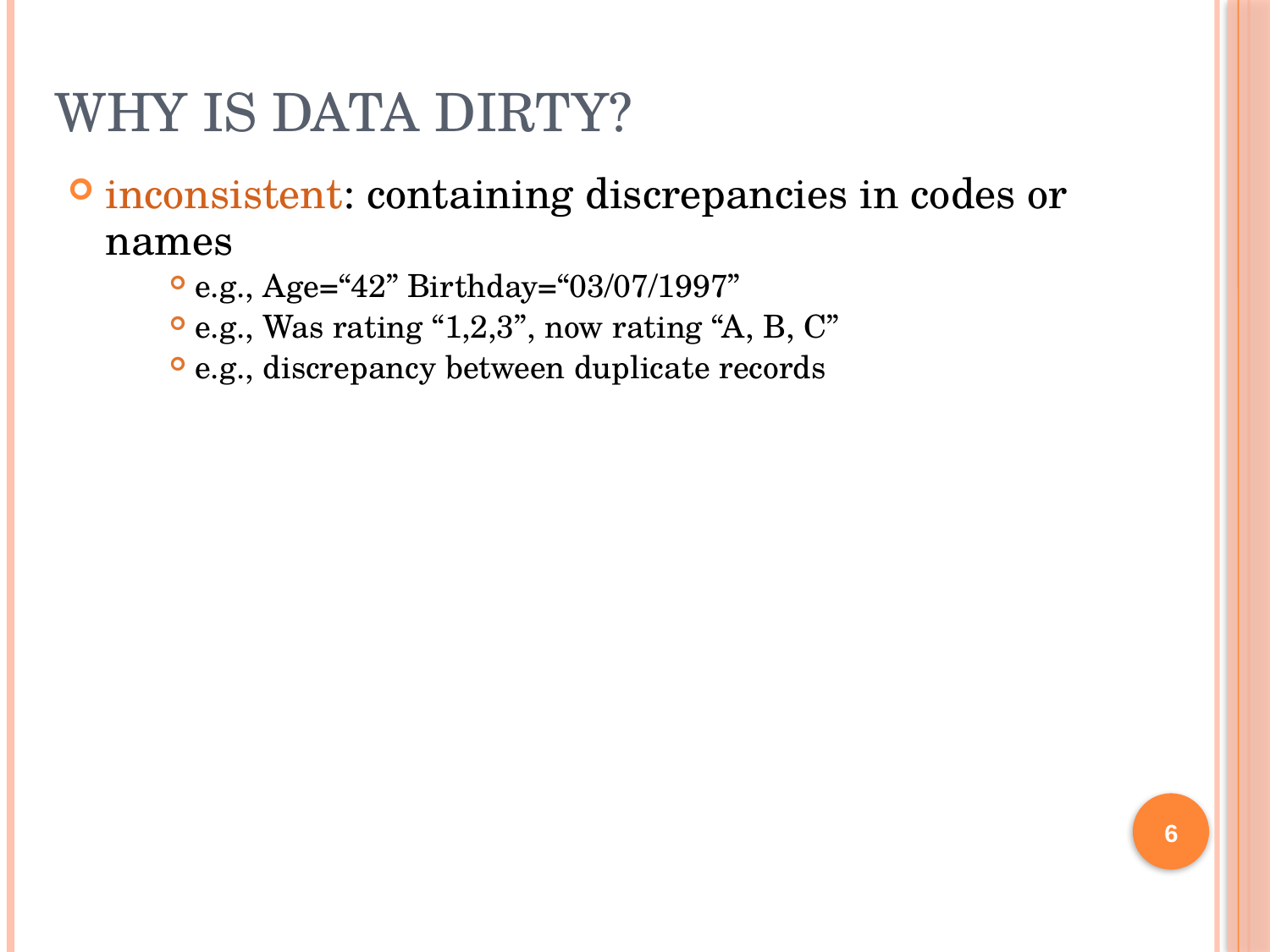

# Why Is Data Dirty?
inconsistent: containing discrepancies in codes or names
e.g., Age=“42” Birthday=“03/07/1997”
e.g., Was rating “1,2,3”, now rating “A, B, C”
e.g., discrepancy between duplicate records
6